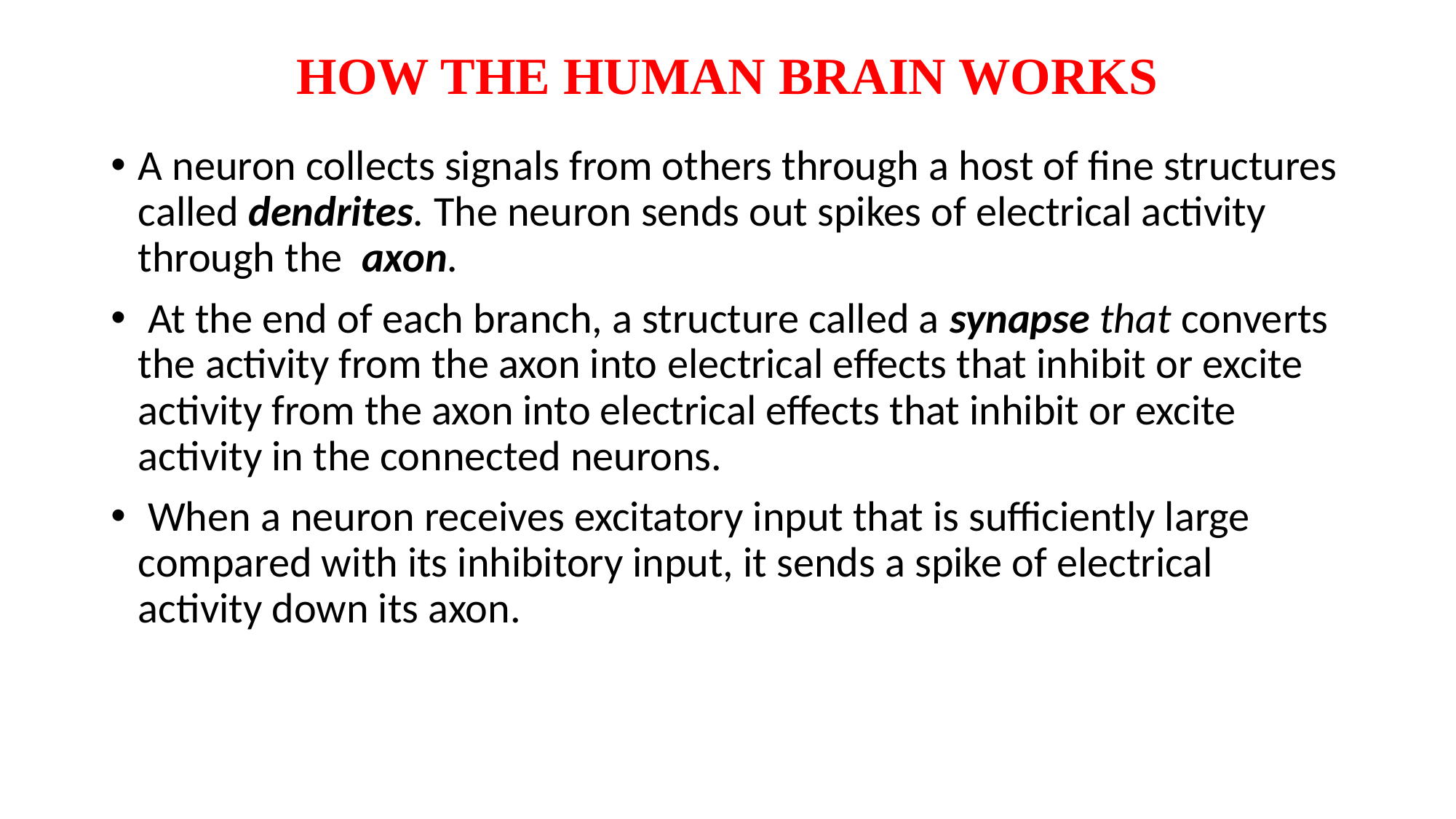

# HOW THE HUMAN BRAIN WORKS
A neuron collects signals from others through a host of fine structures called dendrites. The neuron sends out spikes of electrical activity through the  axon.
 At the end of each branch, a structure called a synapse that converts the activity from the axon into electrical effects that inhibit or excite activity from the axon into electrical effects that inhibit or excite activity in the connected neurons.
 When a neuron receives excitatory input that is sufficiently large compared with its inhibitory input, it sends a spike of electrical activity down its axon.